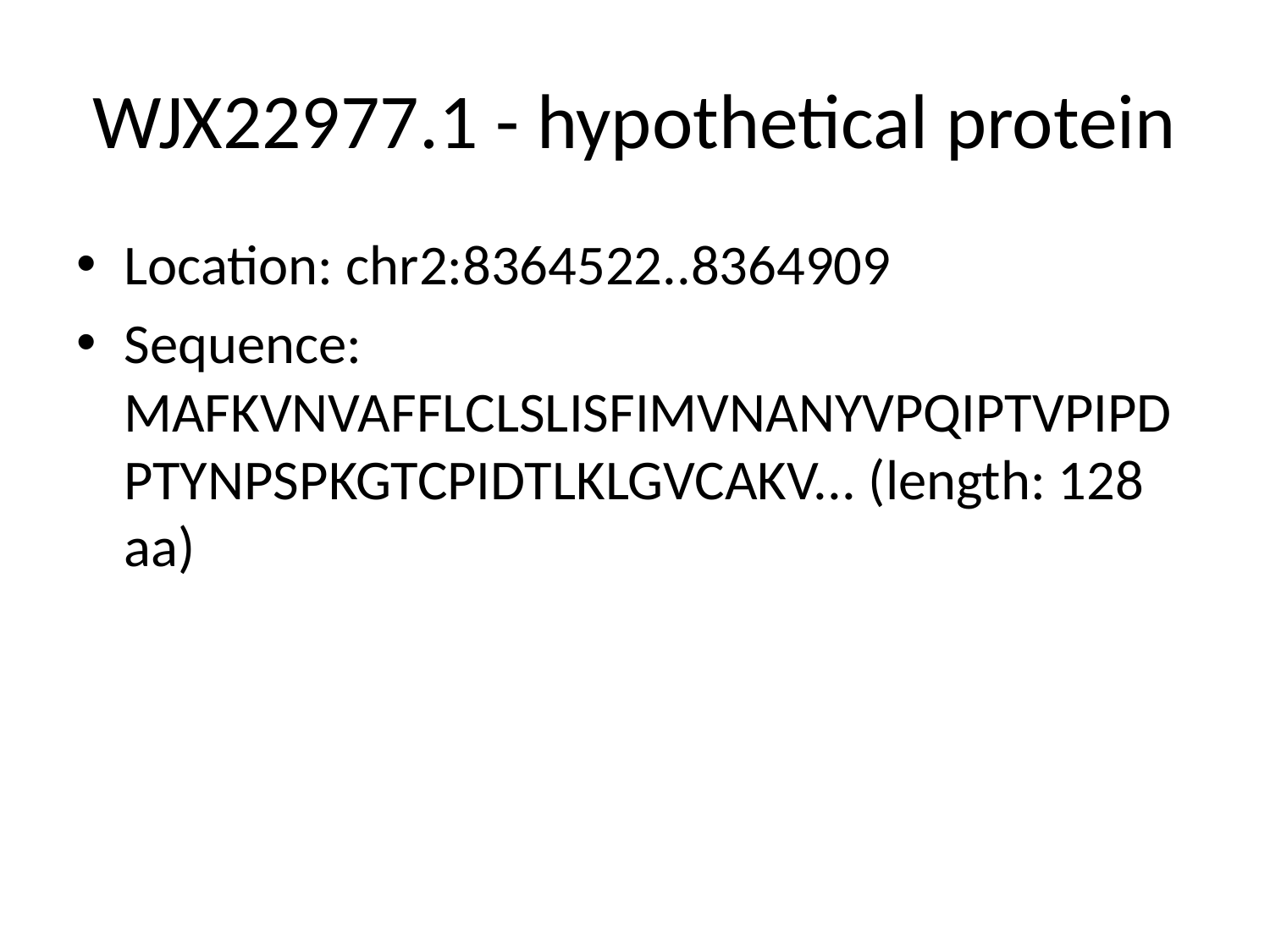

# WJX22977.1 - hypothetical protein
Location: chr2:8364522..8364909
Sequence: MAFKVNVAFFLCLSLISFIMVNANYVPQIPTVPIPDPTYNPSPKGTCPIDTLKLGVCAKV... (length: 128 aa)